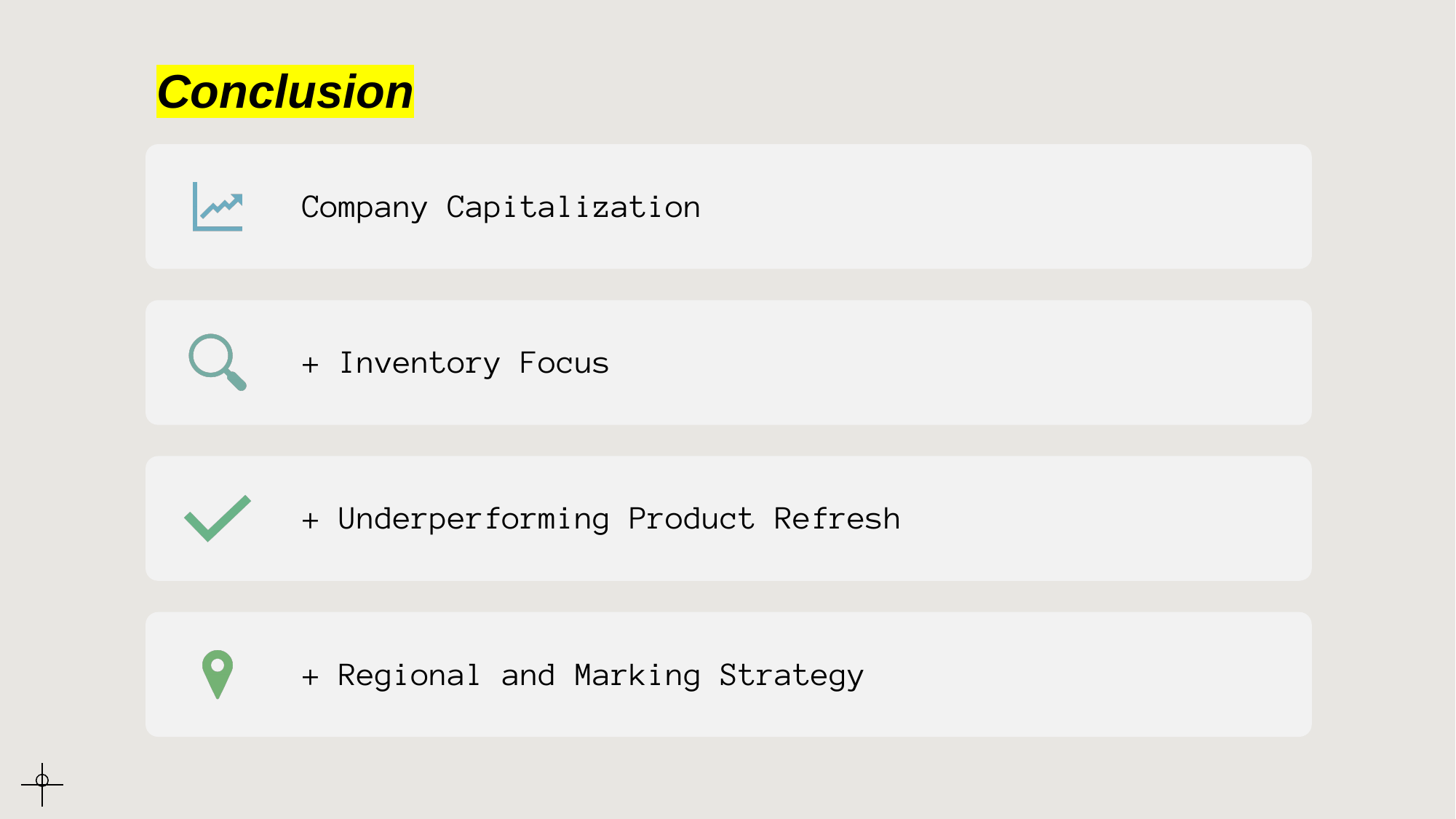

# Conclusion
Company Capitalization
+ Inventory Focus
+ Underperforming Product Refresh
+ Regional and Marking Strategy